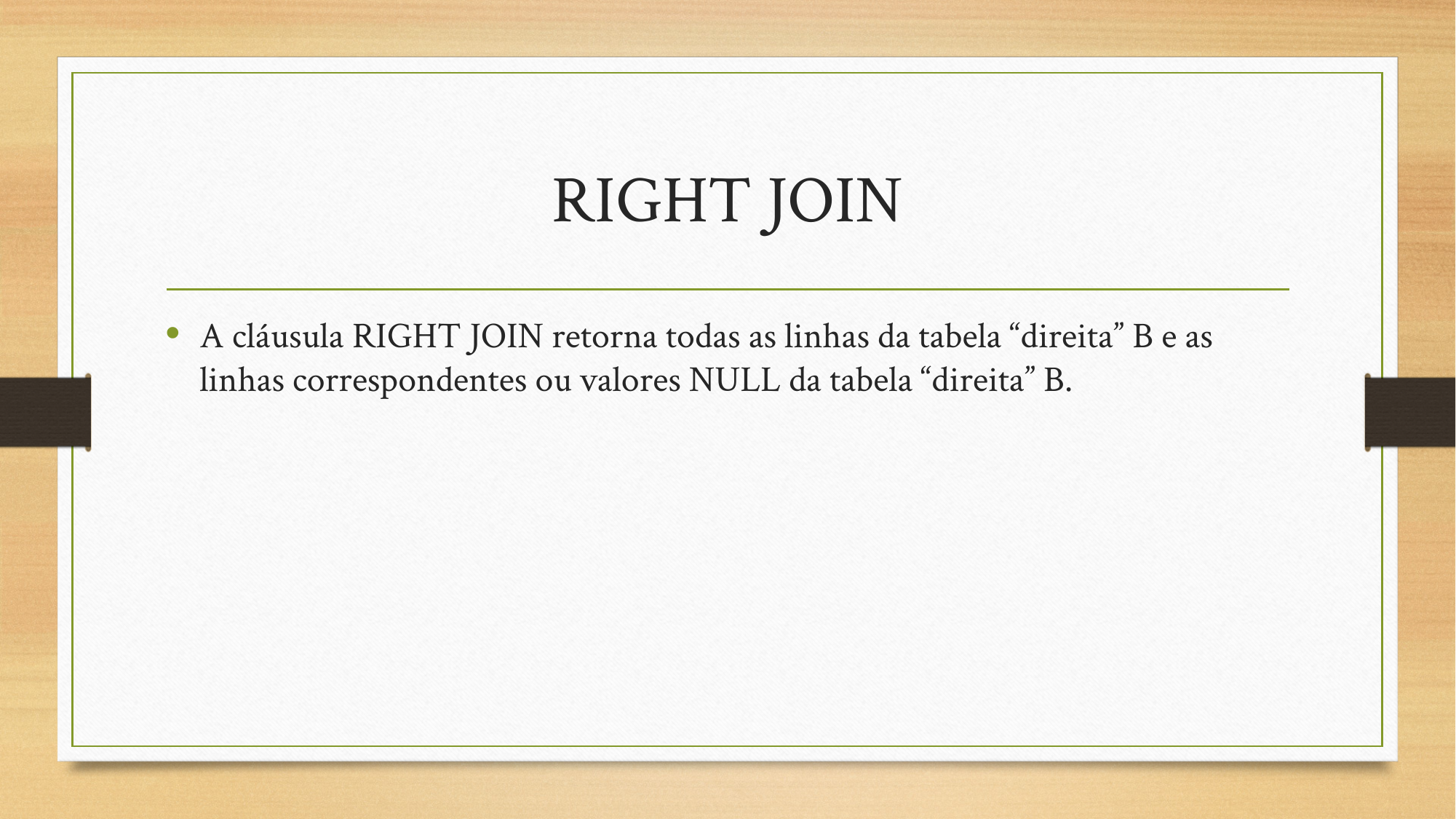

# RIGHT JOIN
A cláusula RIGHT JOIN retorna todas as linhas da tabela “direita” B e as linhas correspondentes ou valores NULL da tabela “direita” B.